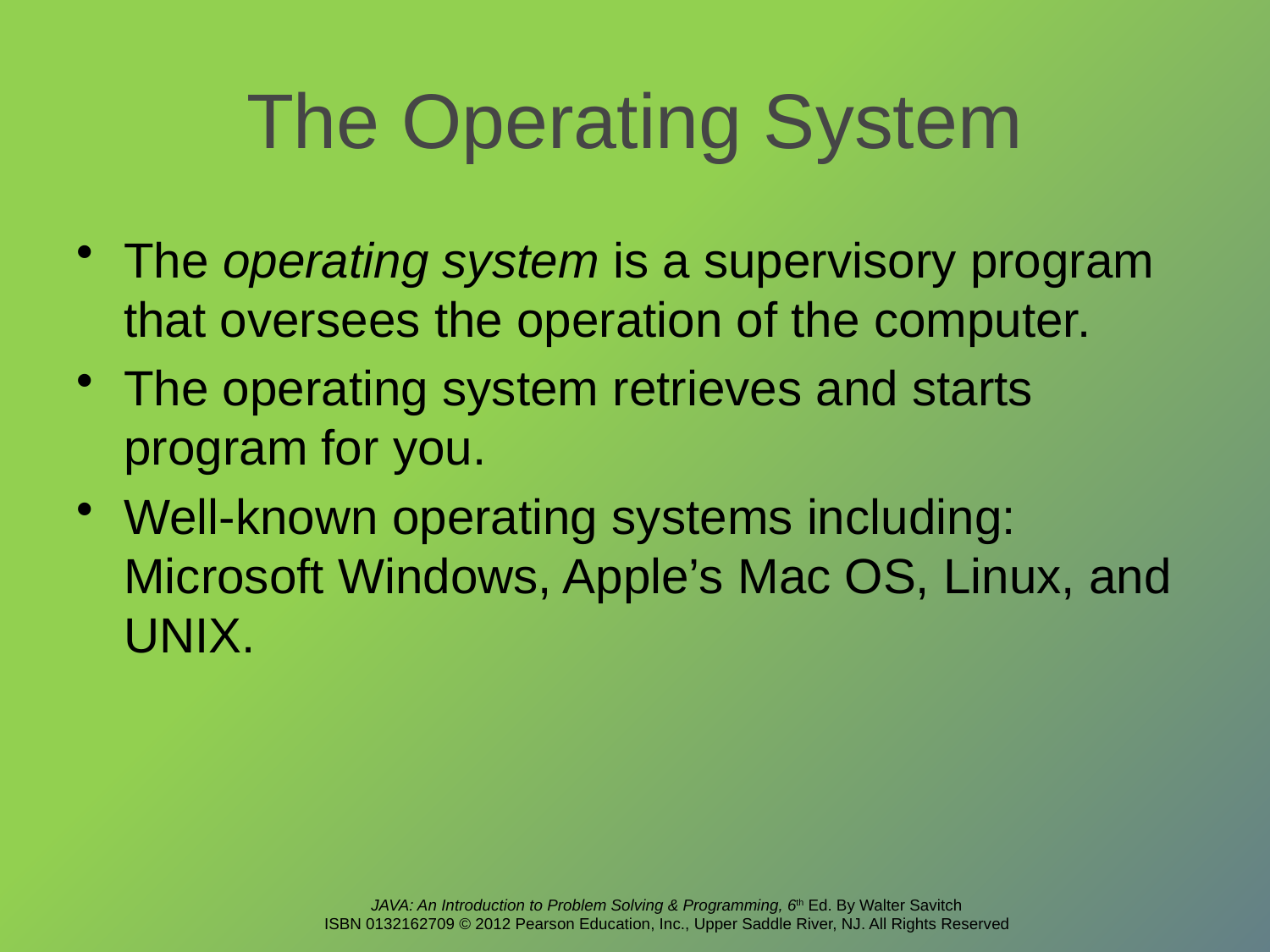

# The Operating System
The operating system is a supervisory program that oversees the operation of the computer.
The operating system retrieves and starts program for you.
Well-known operating systems including: Microsoft Windows, Apple’s Mac OS, Linux, and UNIX.